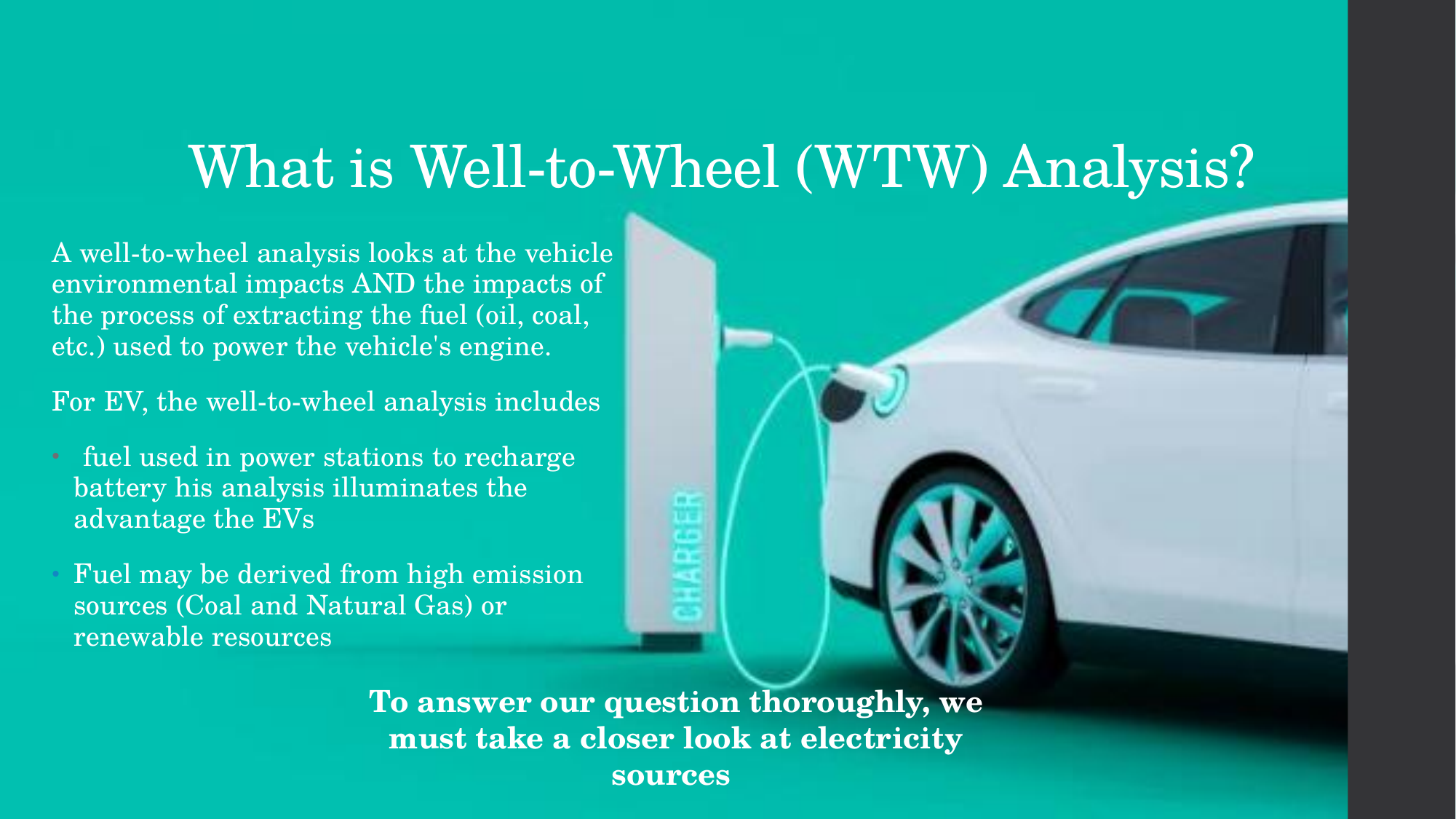

# What is Well-to-Wheel (WTW) Analysis?
A well-to-wheel analysis looks at the vehicle environmental impacts AND the impacts of the process of extracting the fuel (oil, coal, etc.) used to power the vehicle's engine.
For EV, the well-to-wheel analysis includes
 fuel used in power stations to recharge battery his analysis illuminates the advantage the EVs
Fuel may be derived from high emission sources (Coal and Natural Gas) or renewable resources
To answer our question thoroughly, we must take a closer look at electricity sources